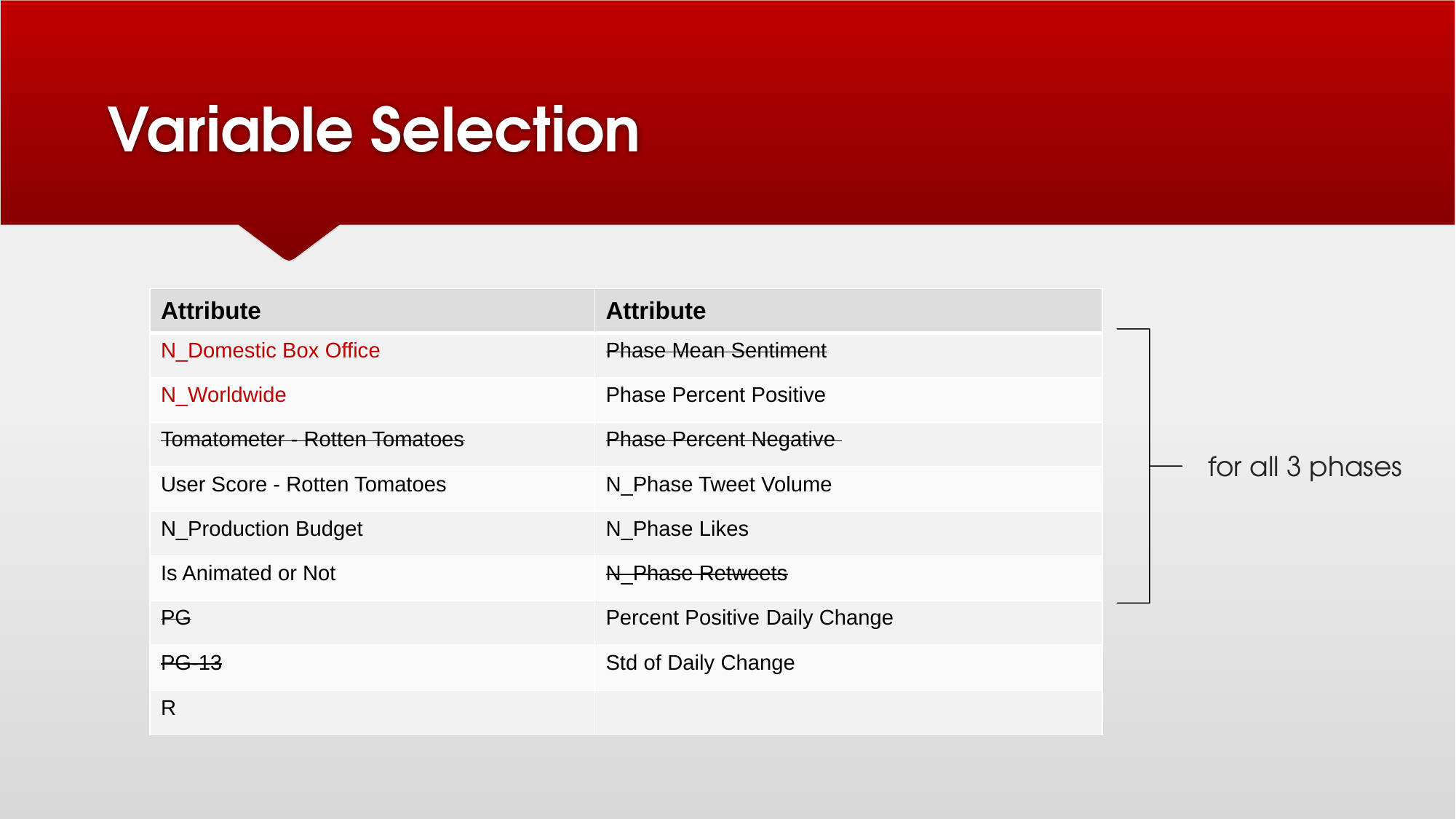

# Variable Selection
| Attribute | Attribute |
| --- | --- |
| N\_Domestic Box Office | Phase Mean Sentiment |
| N\_Worldwide | Phase Percent Positive |
| Tomatometer - Rotten Tomatoes | Phase Percent Negative |
| User Score - Rotten Tomatoes | N\_Phase Tweet Volume |
| N\_Production Budget | N\_Phase Likes |
| Is Animated or Not | N\_Phase Retweets |
| PG | Percent Positive Daily Change |
| PG-13 | Std of Daily Change |
| R |  |

for all 3 phases